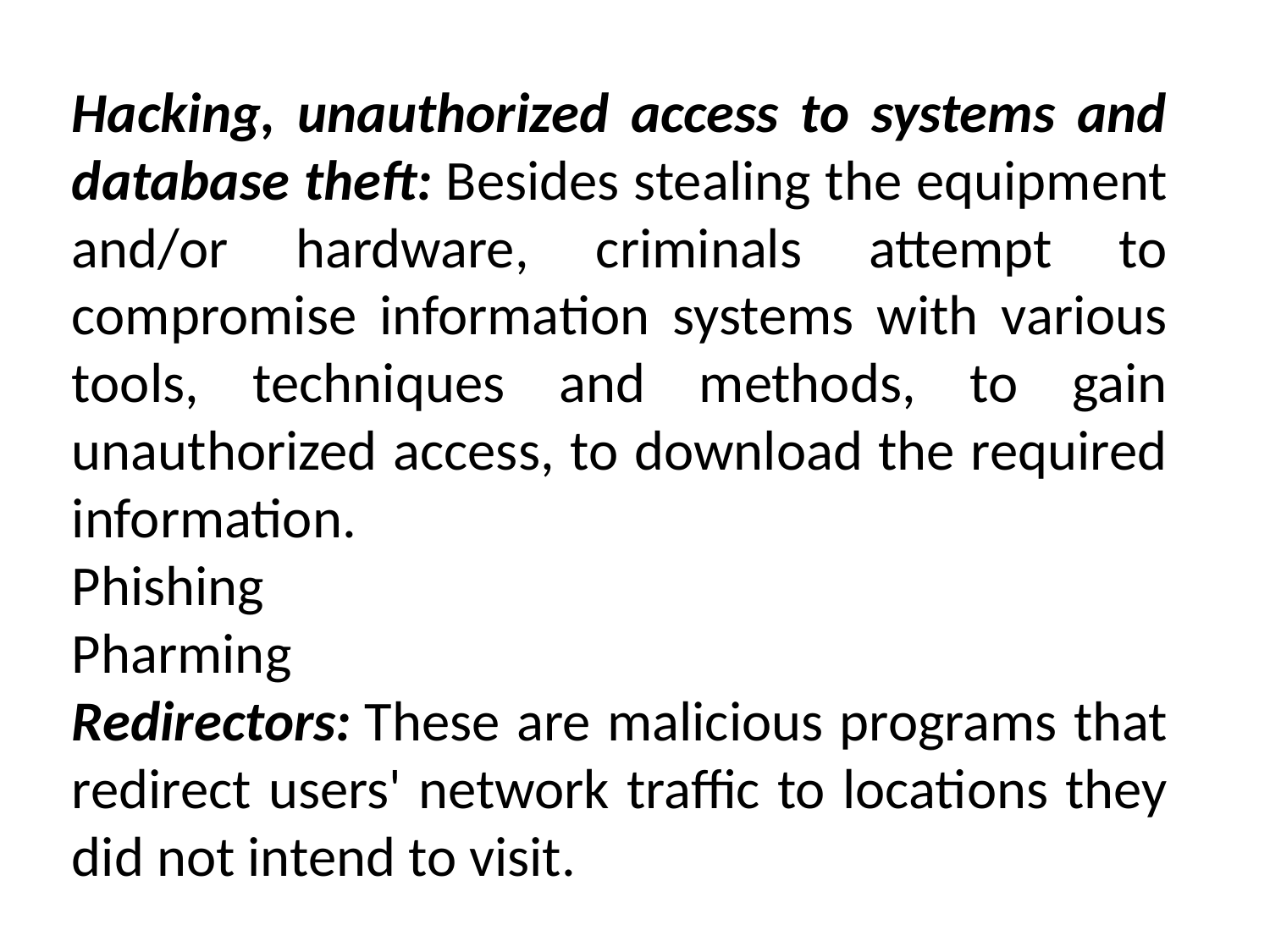

Hacking, unauthorized access to systems and database theft: Besides stealing the equipment and/or hardware, criminals attempt to compromise information systems with various tools, techniques and methods, to gain unauthorized access, to download the required information.
Phishing
Pharming
Redirectors: These are malicious programs that redirect users' network traffic to locations they did not intend to visit.